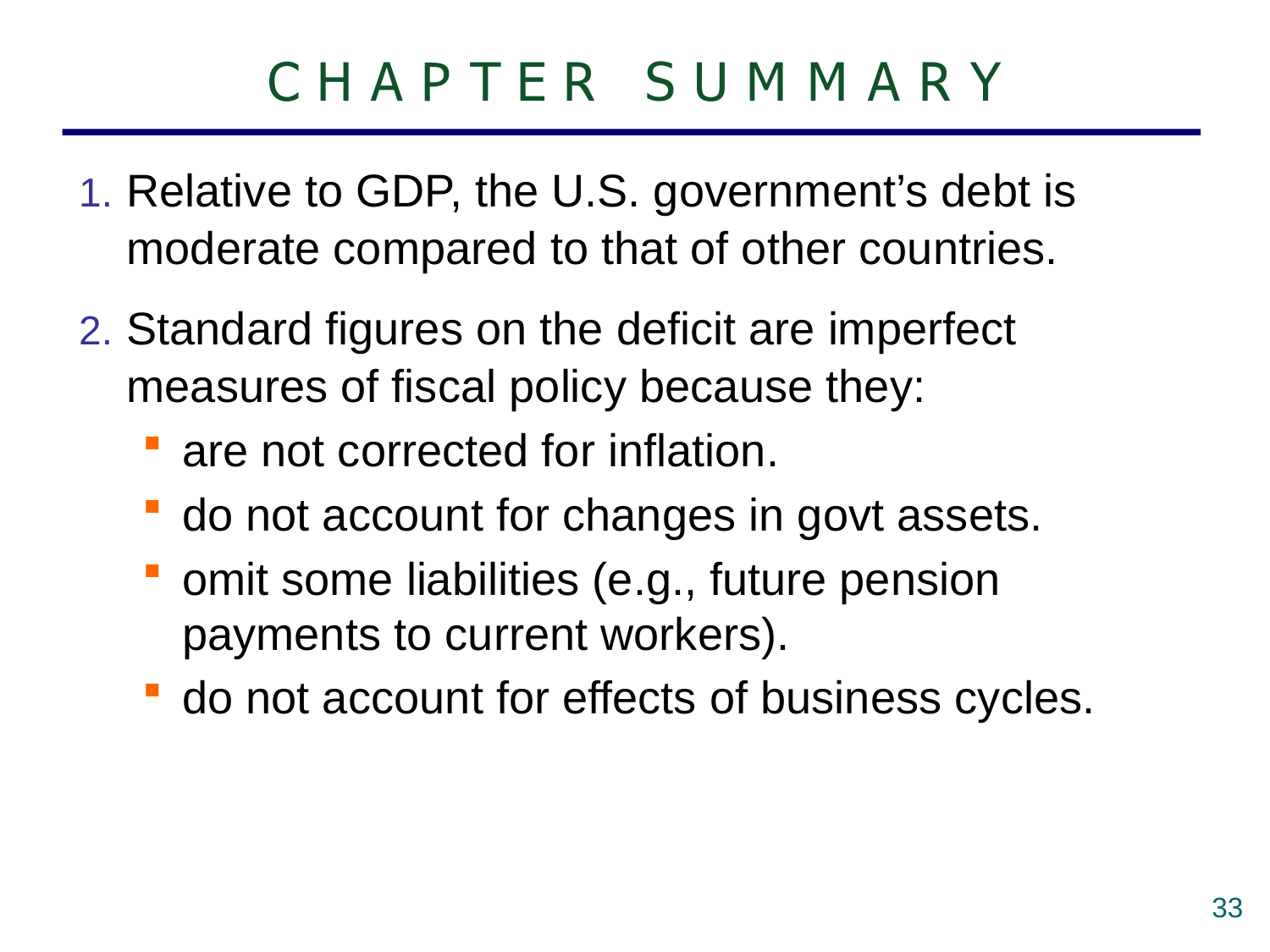

# CHAPTER SUMMARY

1.	Relative to GDP, the U.S. government’s debt is moderate compared to that of other countries.
2.	Standard figures on the deficit are imperfect measures of fiscal policy because they:
are not corrected for inflation.
do not account for changes in govt assets.
omit some liabilities (e.g., future pension payments to current workers).
do not account for effects of business cycles.
33